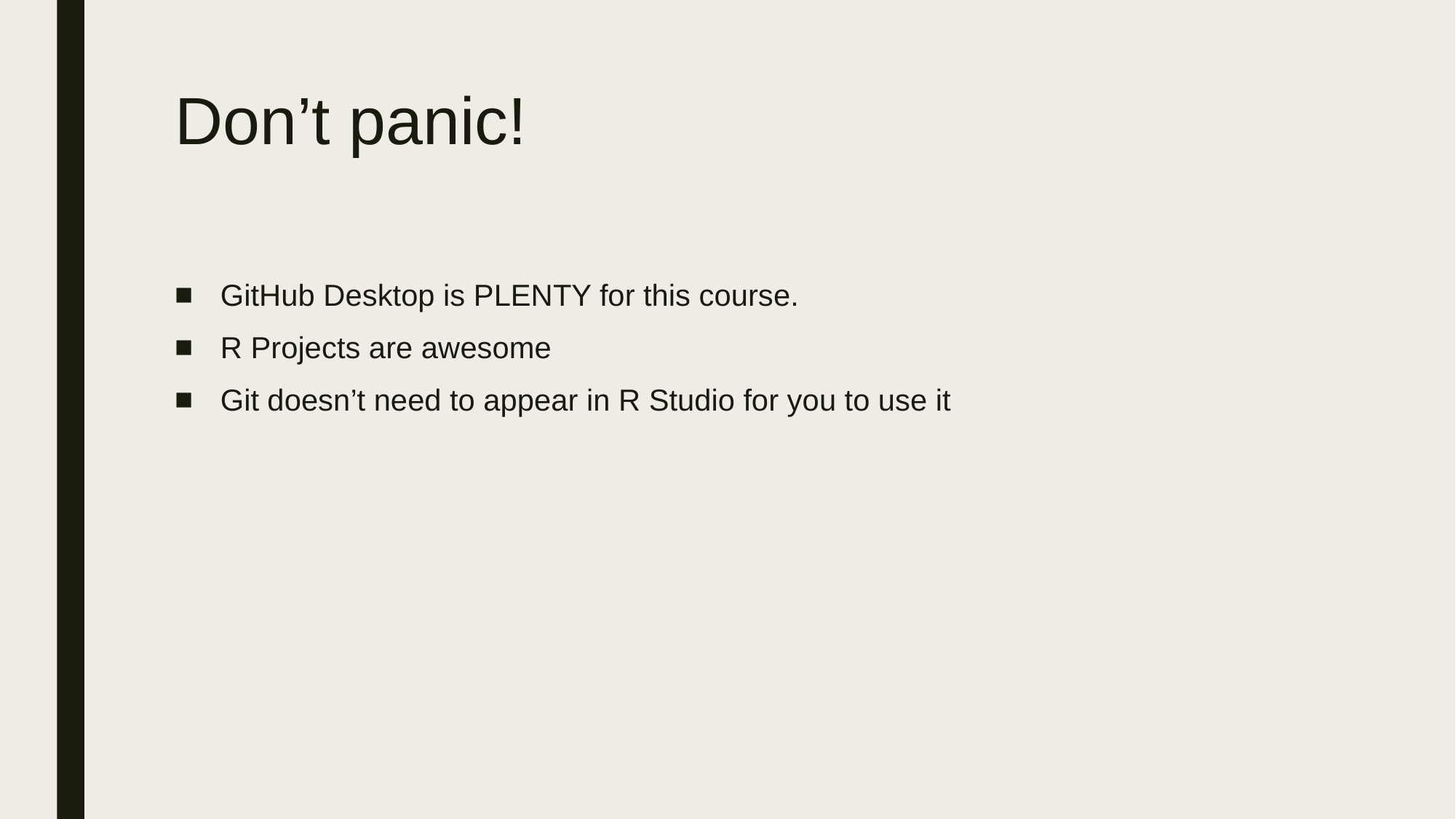

# Don’t panic!
GitHub Desktop is PLENTY for this course.
R Projects are awesome
Git doesn’t need to appear in R Studio for you to use it